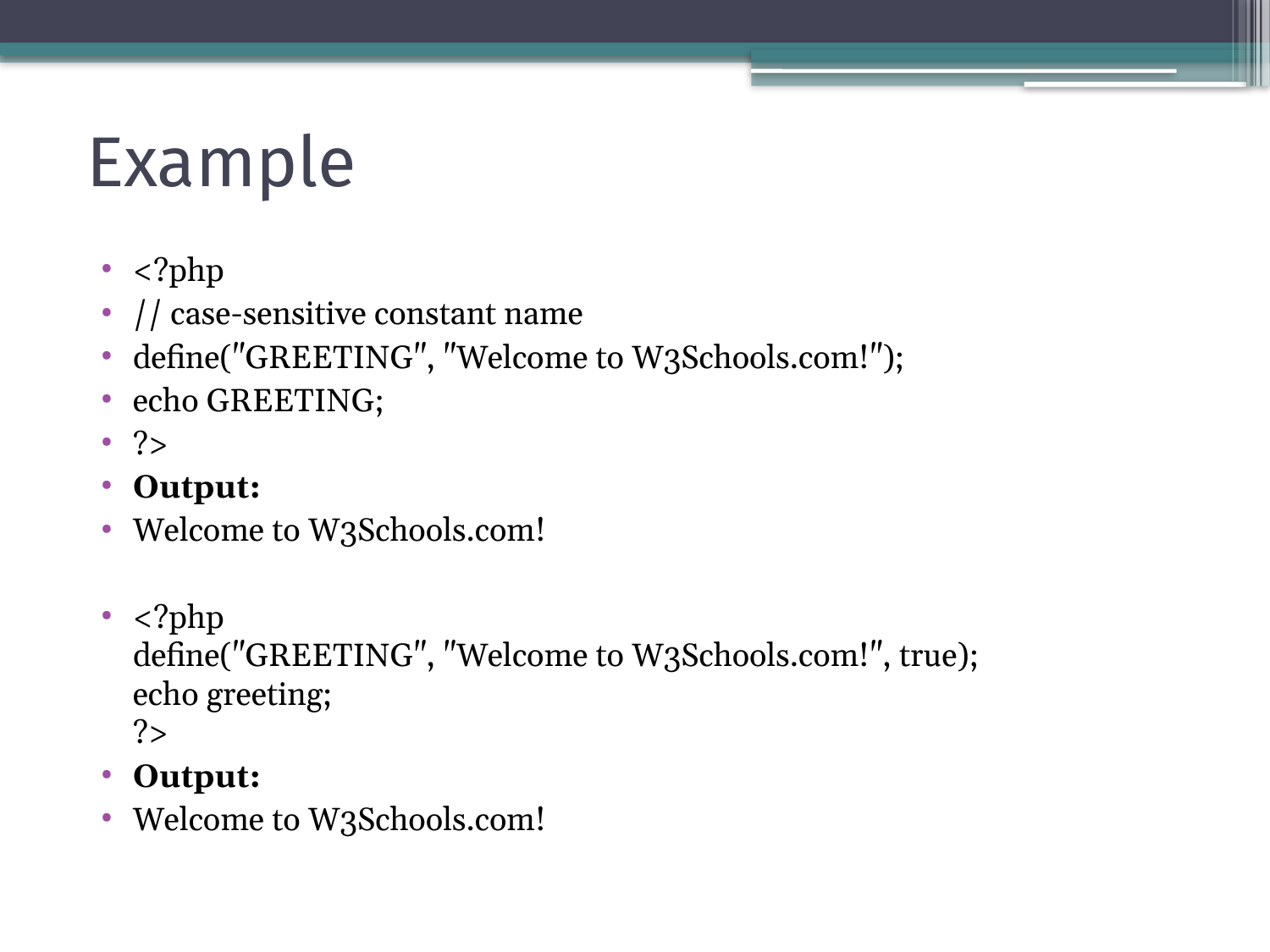

# Example
<?php
// case-sensitive constant name
define("GREETING", "Welcome to W3Schools.com!");
echo GREETING;
?>
Output:
Welcome to W3Schools.com!

<?php
define("GREETING", "Welcome to W3Schools.com!", true);
echo greeting;
?>
Output:
Welcome to W3Schools.com!